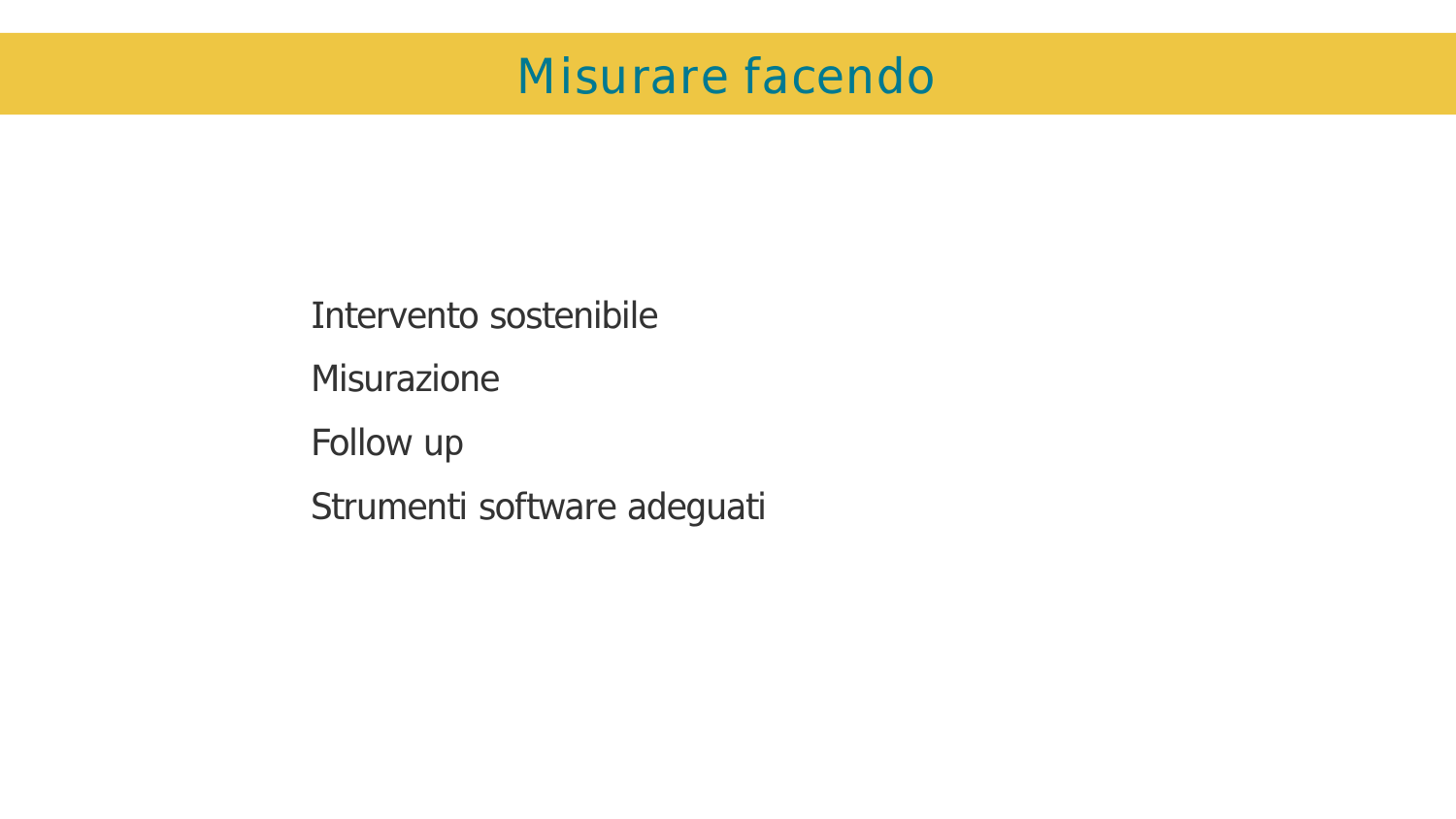

Misurare facendo
Intervento sostenibile
Misurazione
Follow up
Strumenti software adeguati